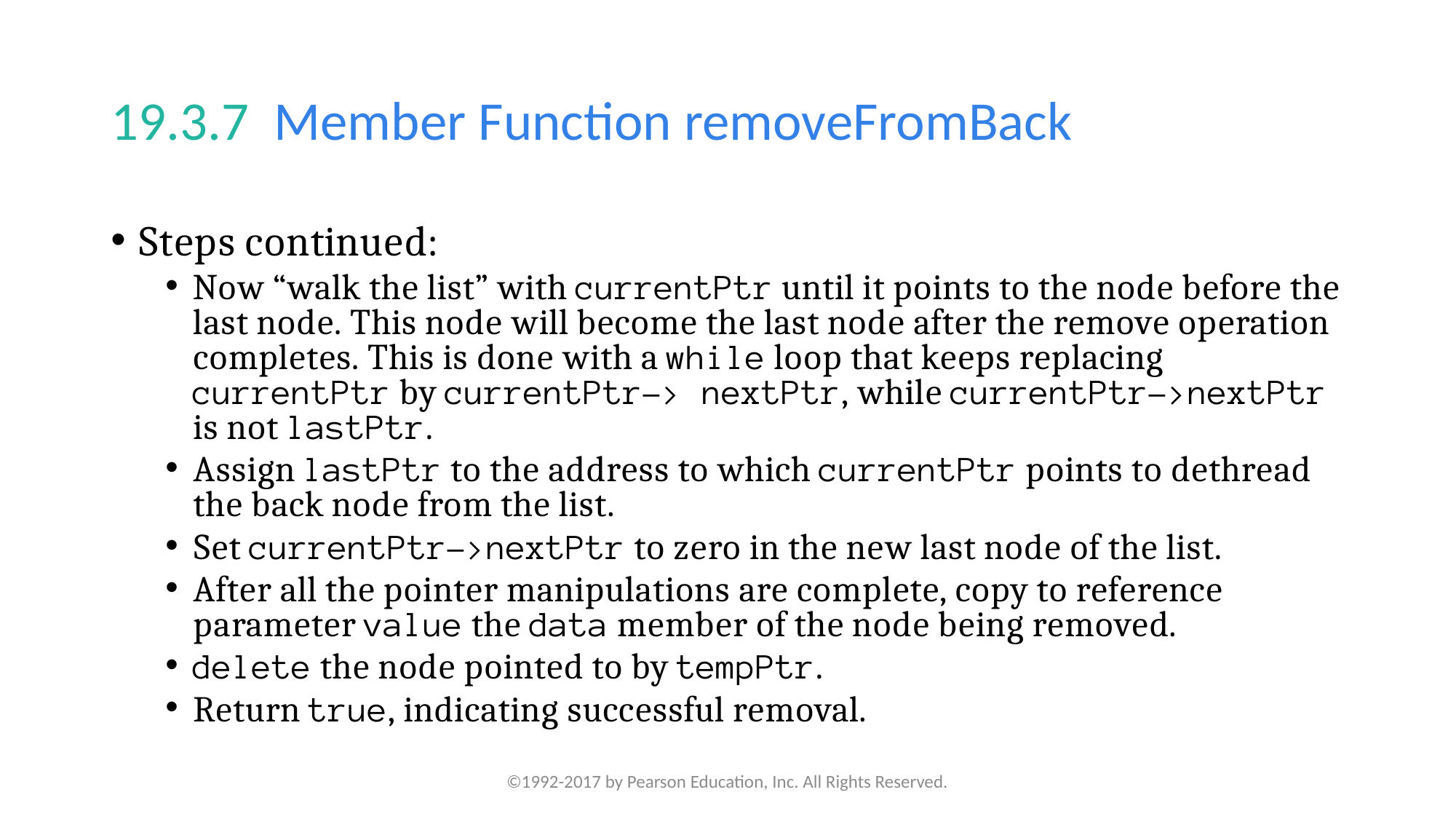

# 19.3.7  Member Function removeFromBack
Steps continued:
Now “walk the list” with currentPtr until it points to the node before the last node. This node will become the last node after the remove operation completes. This is done with a while loop that keeps replacing currentPtr by currentPtr-> nextPtr, while currentPtr->nextPtr is not lastPtr.
Assign lastPtr to the address to which currentPtr points to dethread the back node from the list.
Set currentPtr->nextPtr to zero in the new last node of the list.
After all the pointer manipulations are complete, copy to reference parameter value the data member of the node being removed.
delete the node pointed to by tempPtr.
Return true, indicating successful removal.
©1992-2017 by Pearson Education, Inc. All Rights Reserved.